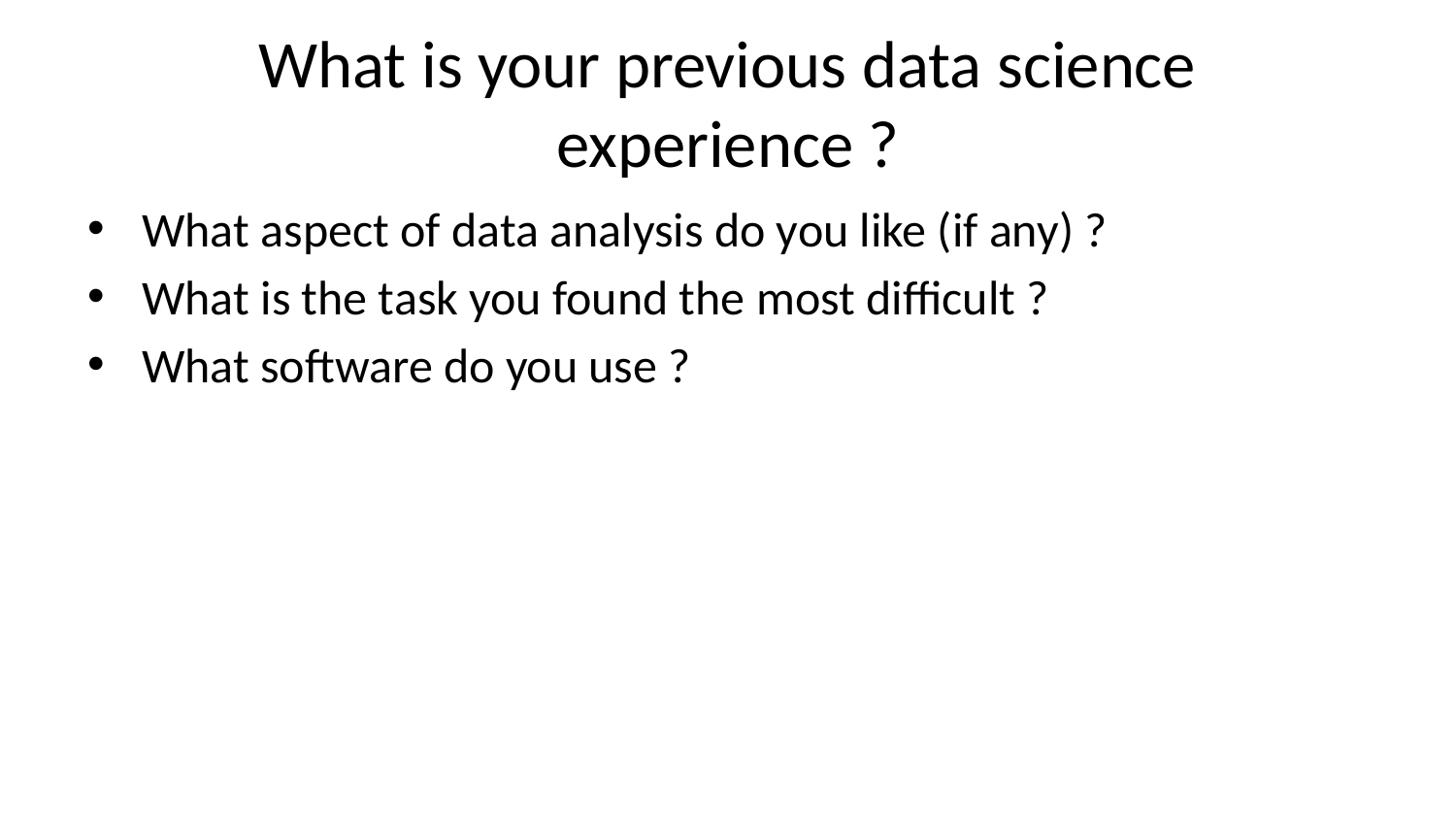

# What is your previous data science experience ?
What aspect of data analysis do you like (if any) ?
What is the task you found the most difficult ?
What software do you use ?